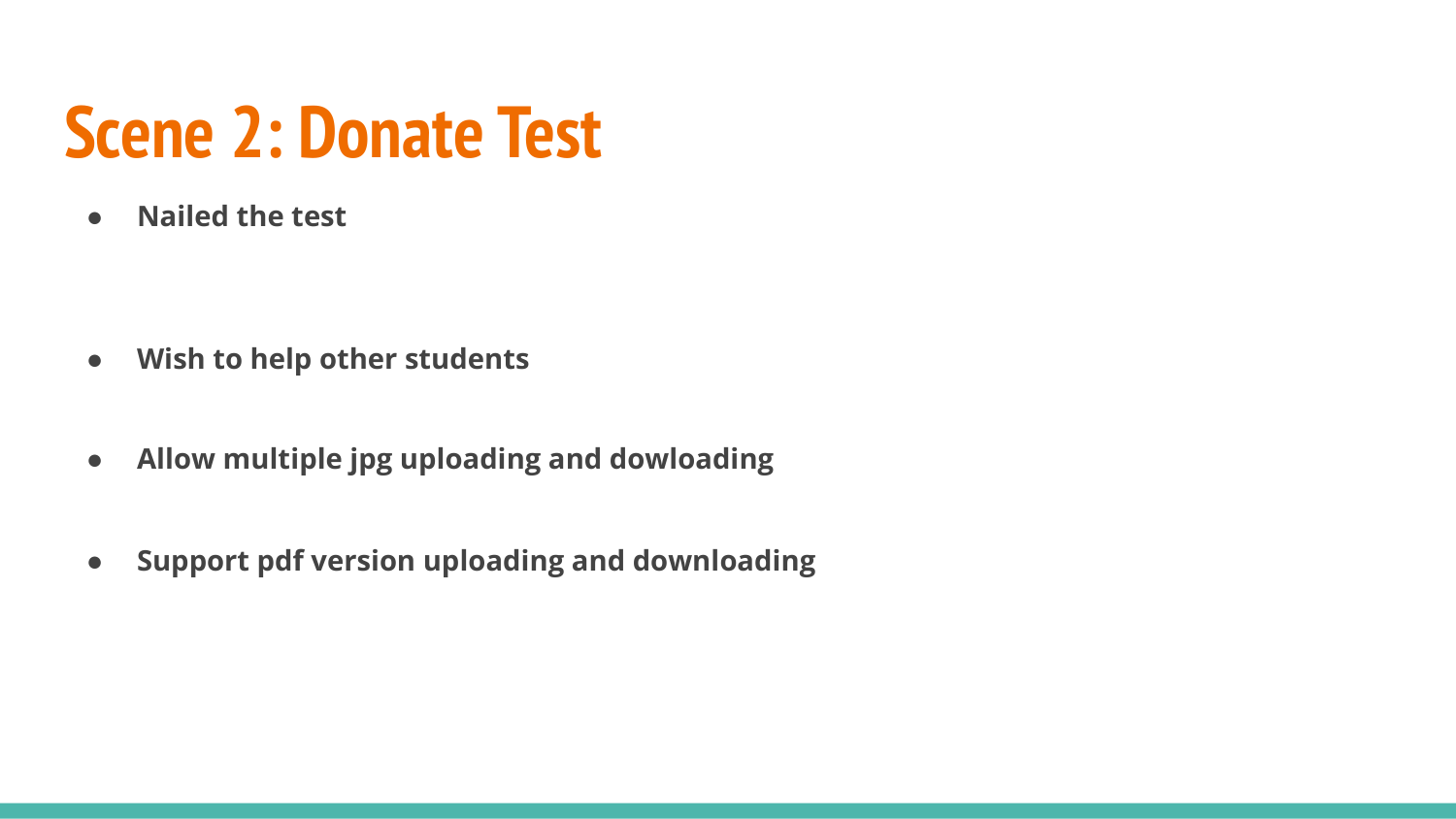

# Scene 2: Donate Test
Nailed the test

Wish to help other students

Allow multiple jpg uploading and dowloading

Support pdf version uploading and downloading